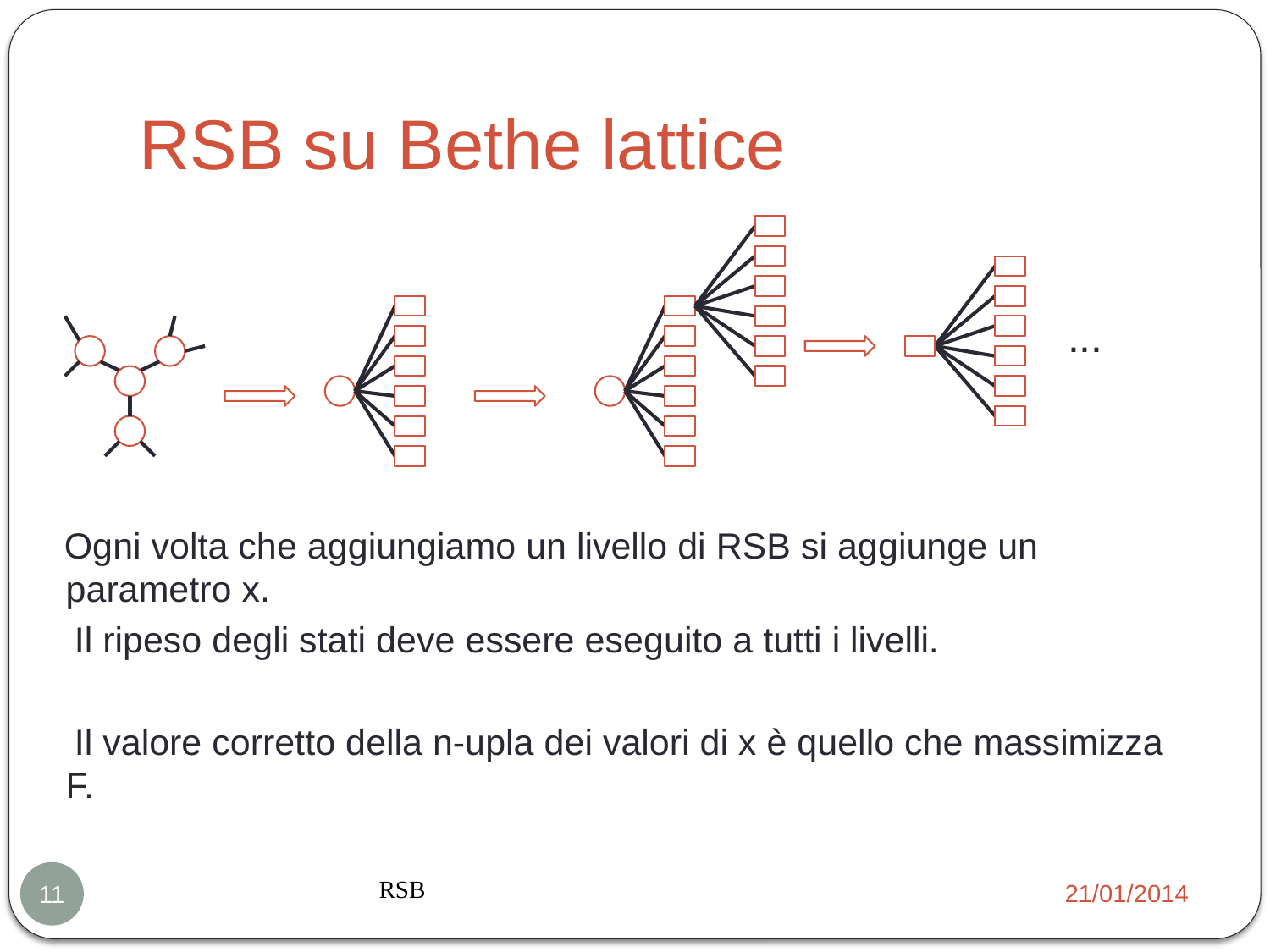

# RSB su Bethe lattice

...

  Ogni volta che aggiungiamo un livello di RSB si aggiunge un parametro x.
   Il ripeso degli stati deve essere eseguito a tutti i livelli.

   Il valore corretto della n-upla dei valori di x è quello che massimizza F.

RSB
21/01/2014
11